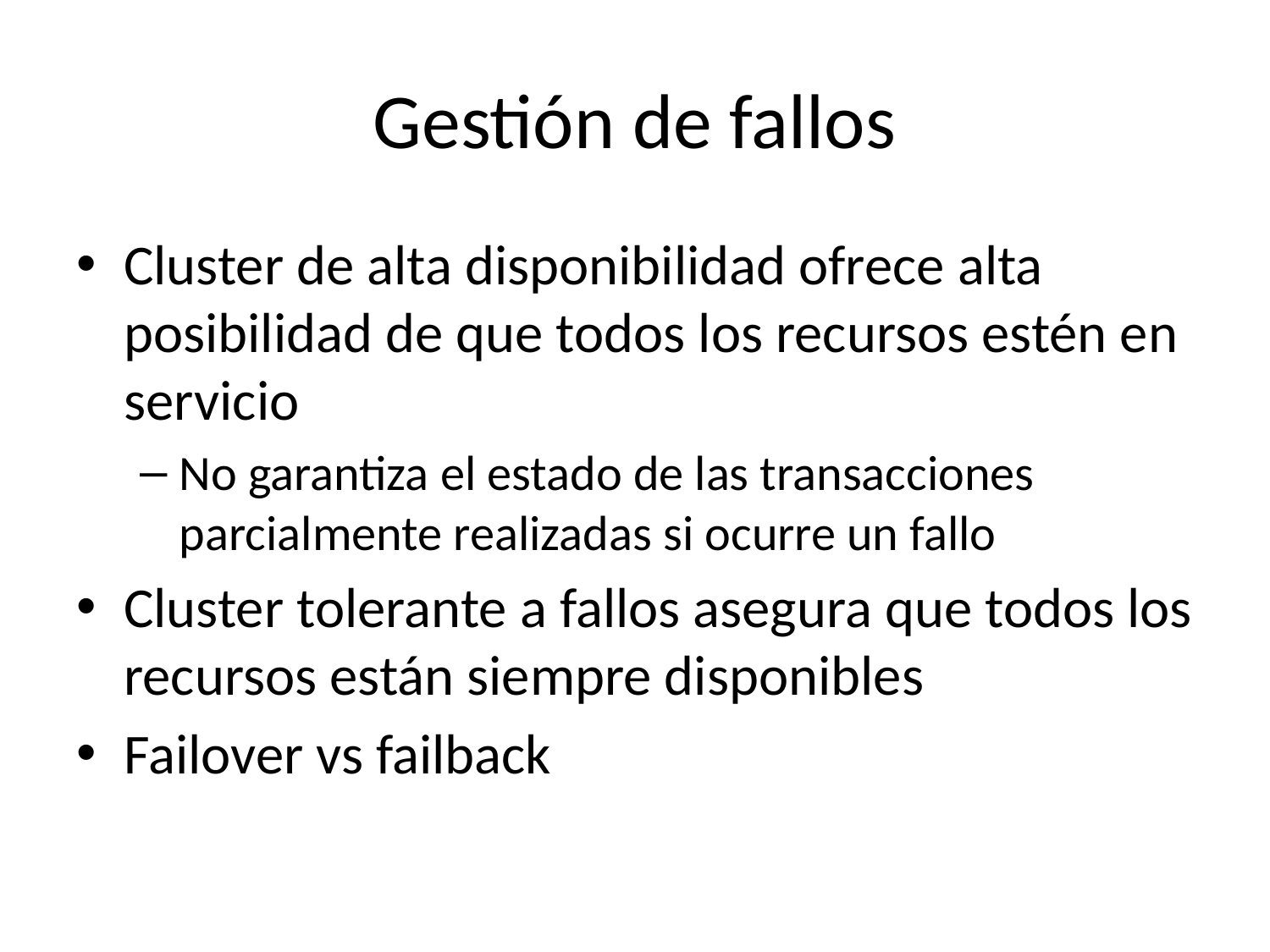

# Gestión de fallos
Cluster de alta disponibilidad ofrece alta posibilidad de que todos los recursos estén en servicio
No garantiza el estado de las transacciones parcialmente realizadas si ocurre un fallo
Cluster tolerante a fallos asegura que todos los recursos están siempre disponibles
Failover vs failback